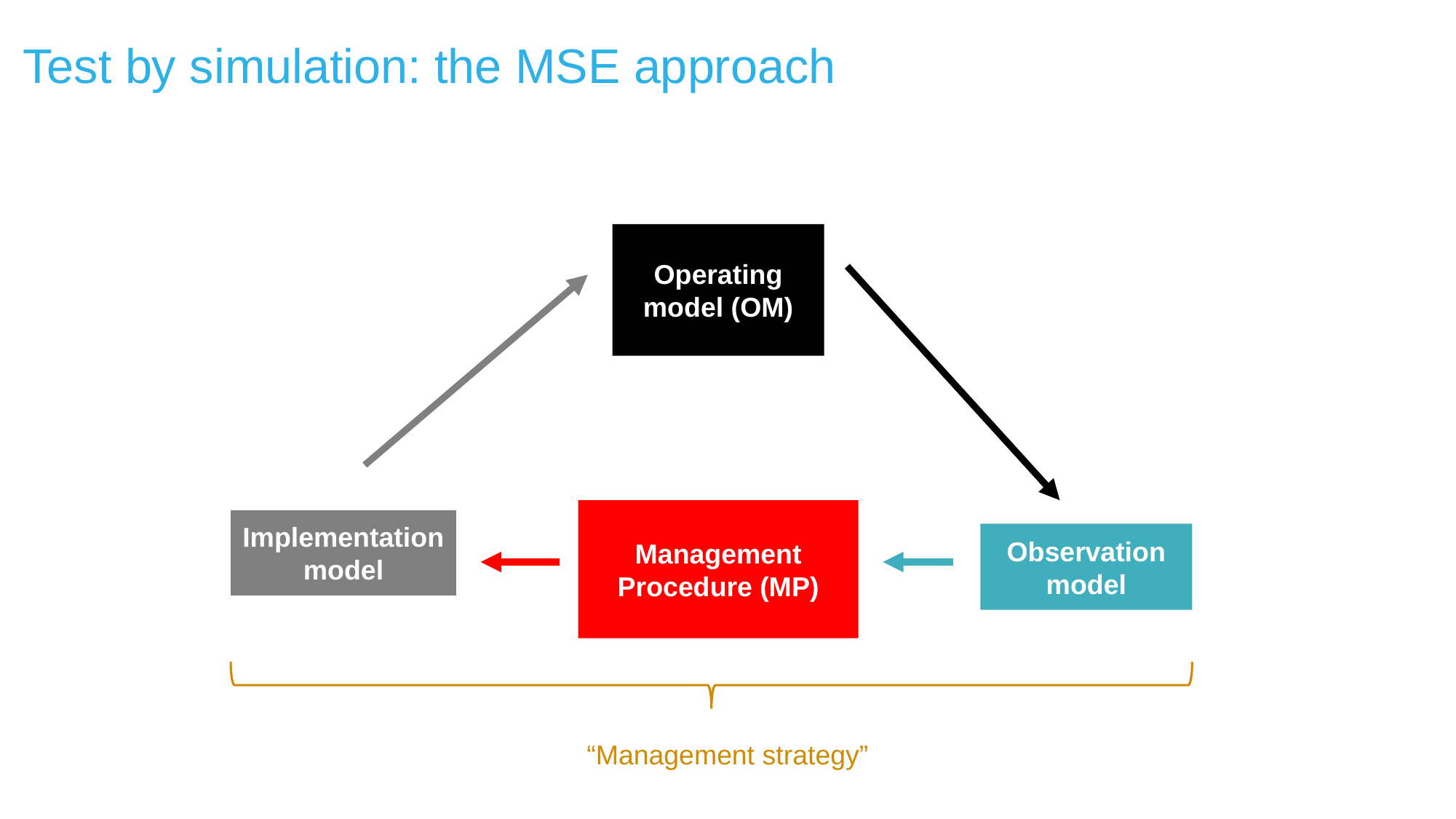

# Test by simulation: the MSE approach

Operating model (OM)
Management Procedure (MP)
Implementation model
Observation model
“Management strategy”